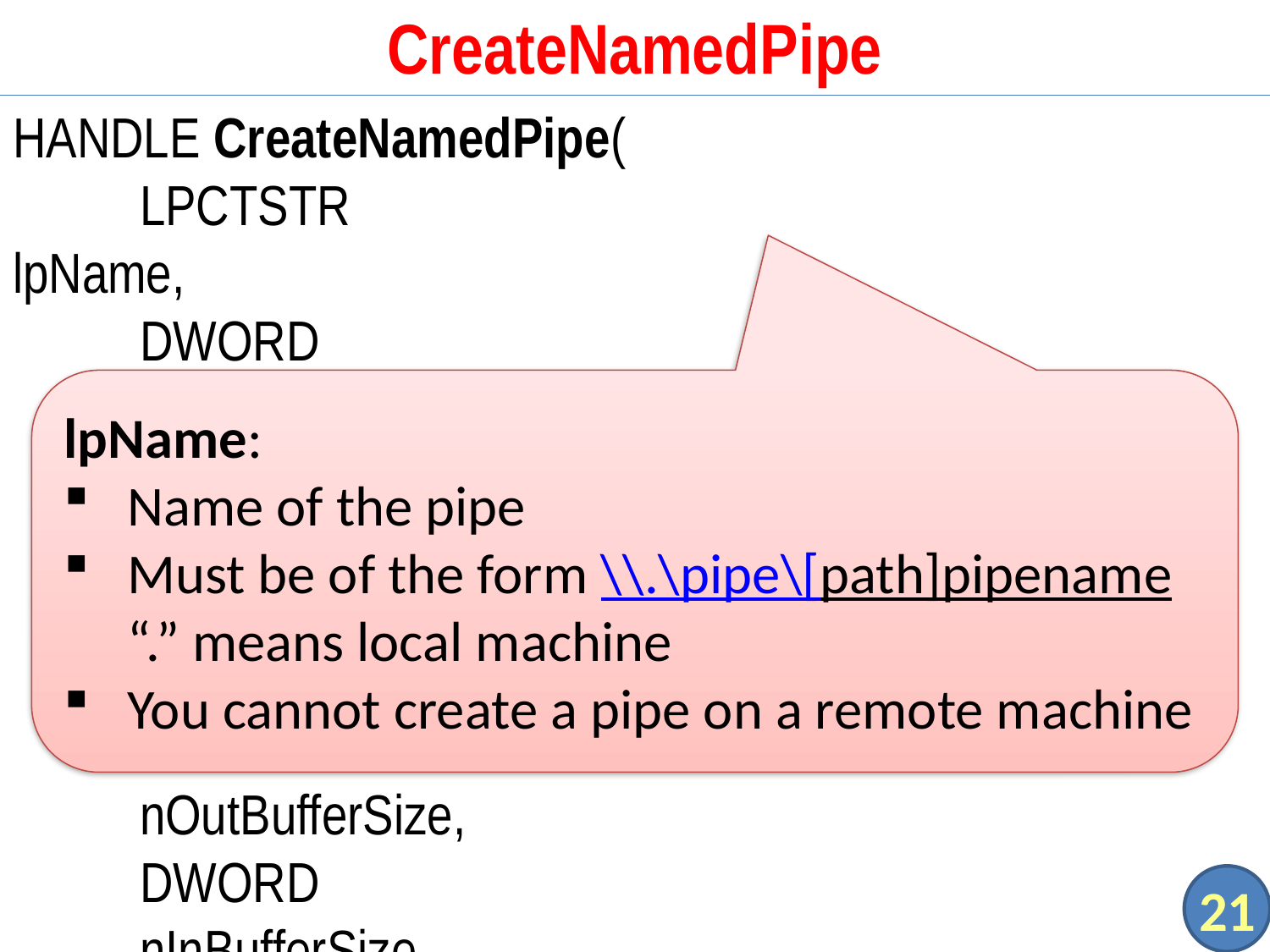

# CreateNamedPipe
HANDLE CreateNamedPipe(
	LPCTSTR							lpName,
	DWORD								dwOpenMode,
	DWORD								dwPipeMode,
	DWORD								nMaxInstances,
	DWORD								nOutBufferSize,
	DWORD								nInBufferSize,
	DWORD								nDefaultTimeOut,
	LPSECURITY_ATTRIBUTES	lpSecurityAttributes
);
lpName:
Name of the pipe
Must be of the form \\.\pipe\[path]pipename
“.” means local machine
You cannot create a pipe on a remote machine
21